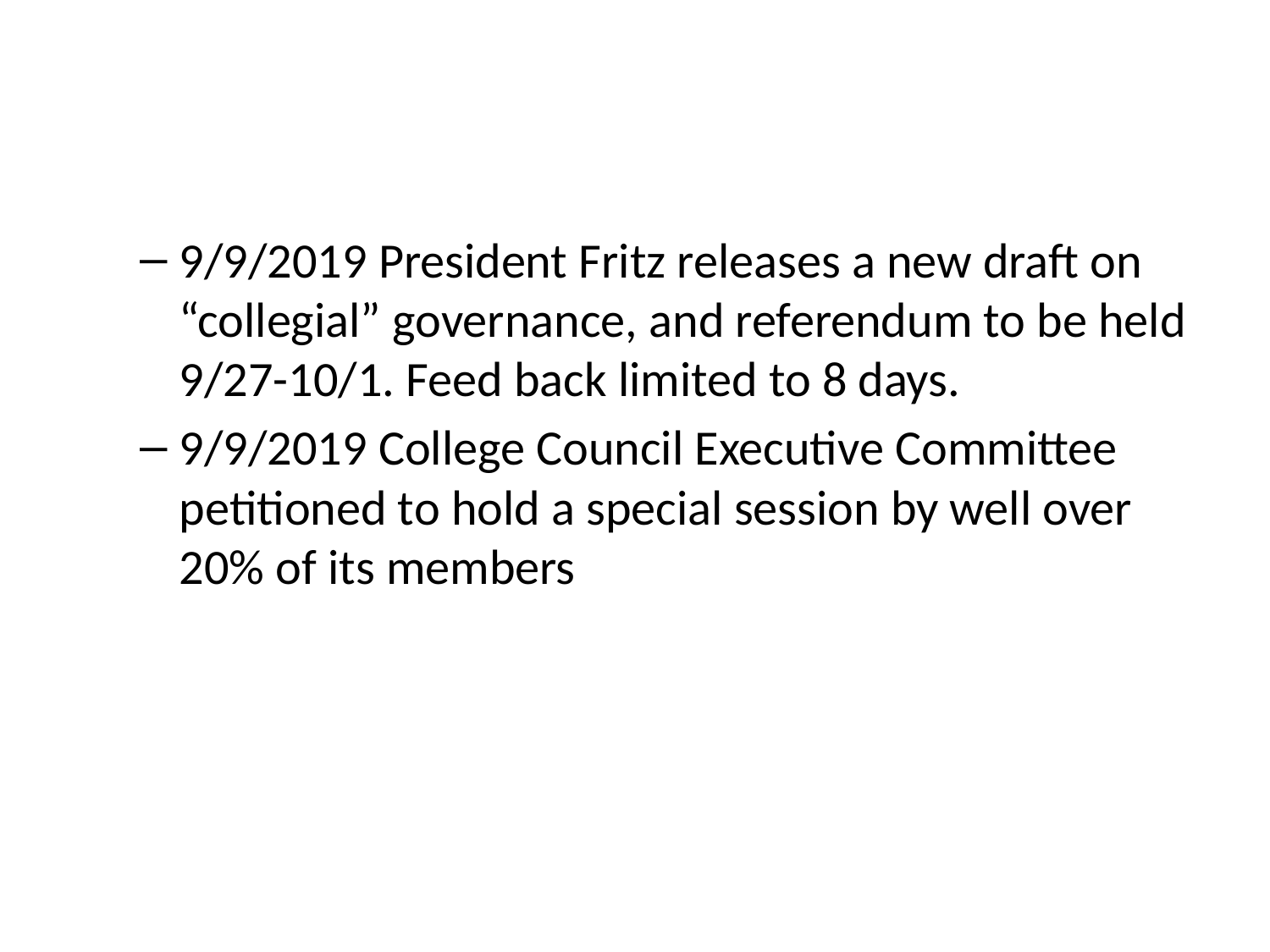

9/9/2019 President Fritz releases a new draft on “collegial” governance, and referendum to be held 9/27-10/1. Feed back limited to 8 days.
9/9/2019 College Council Executive Committee petitioned to hold a special session by well over 20% of its members